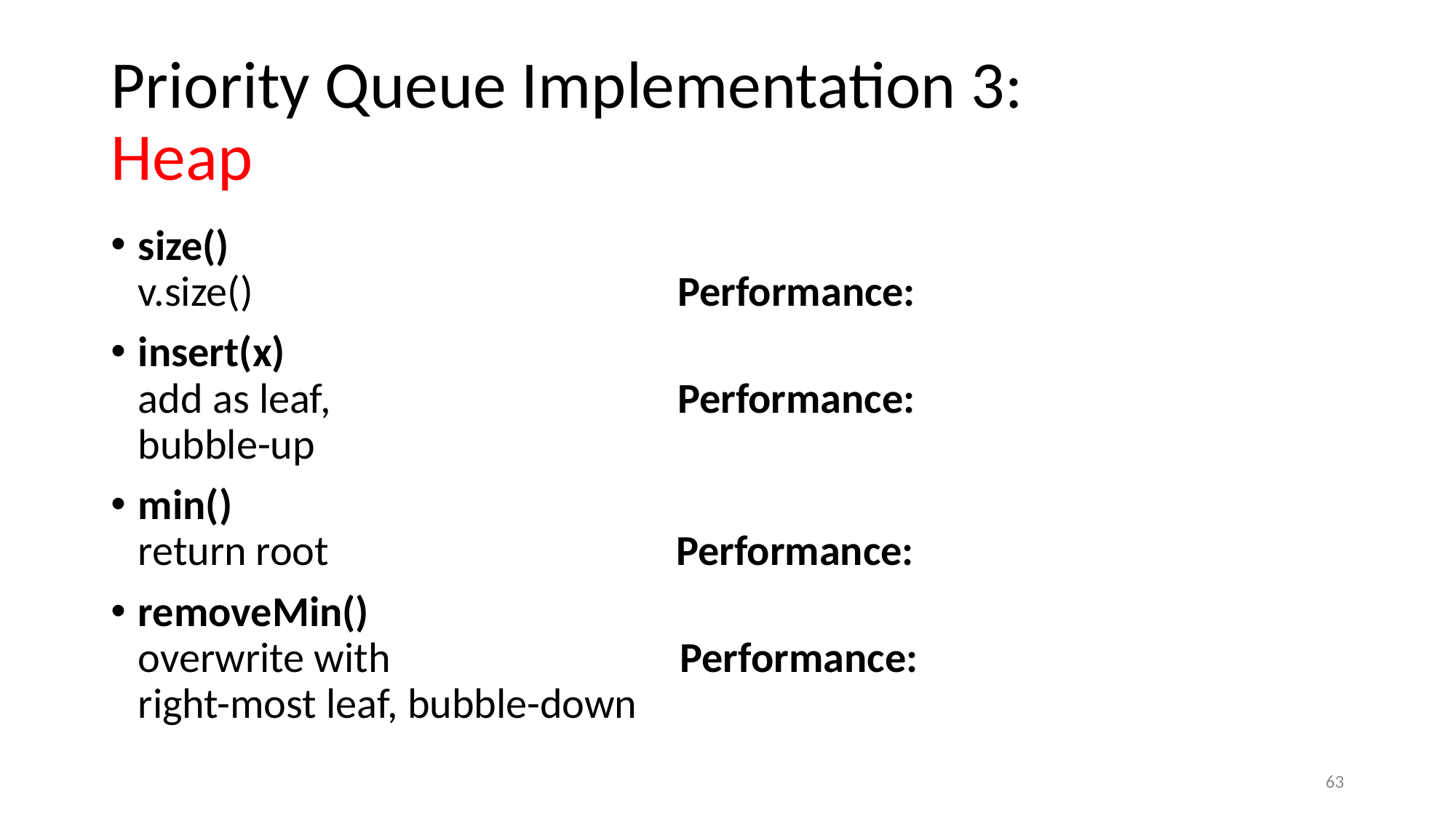

# Priority Queue Implementation 3: Heap
size()
v.size()                                            Performance:
insert(x)
add as leaf,                                    Performance:
bubble-up
min()
return root                                    Performance:
removeMin()
overwrite with                              Performance:
right-most leaf, bubble-down
63